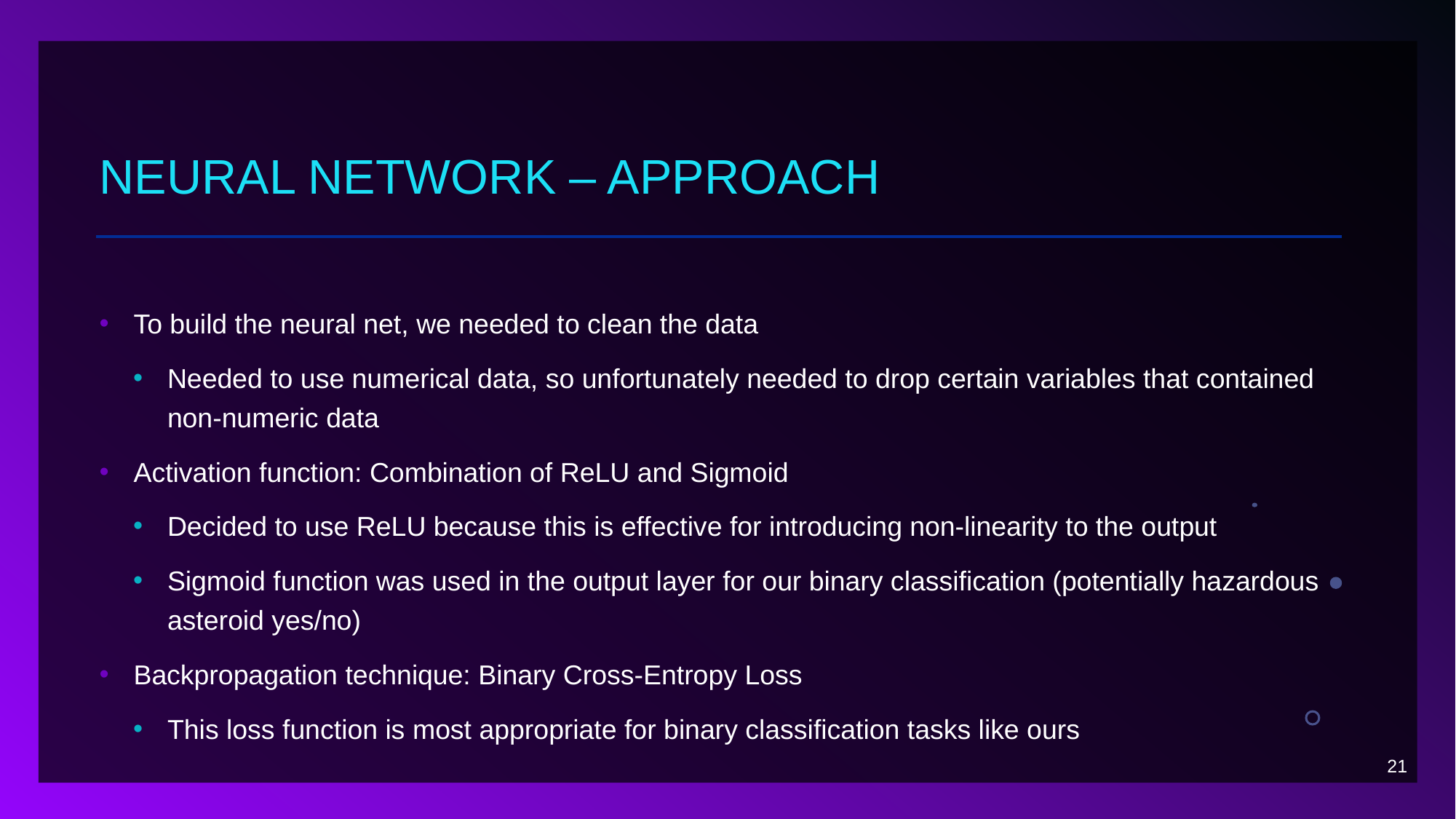

# Neural network – Approach
To build the neural net, we needed to clean the data
Needed to use numerical data, so unfortunately needed to drop certain variables that contained non-numeric data
Activation function: Combination of ReLU and Sigmoid
Decided to use ReLU because this is effective for introducing non-linearity to the output
Sigmoid function was used in the output layer for our binary classification (potentially hazardous asteroid yes/no)
Backpropagation technique: Binary Cross-Entropy Loss
This loss function is most appropriate for binary classification tasks like ours

21